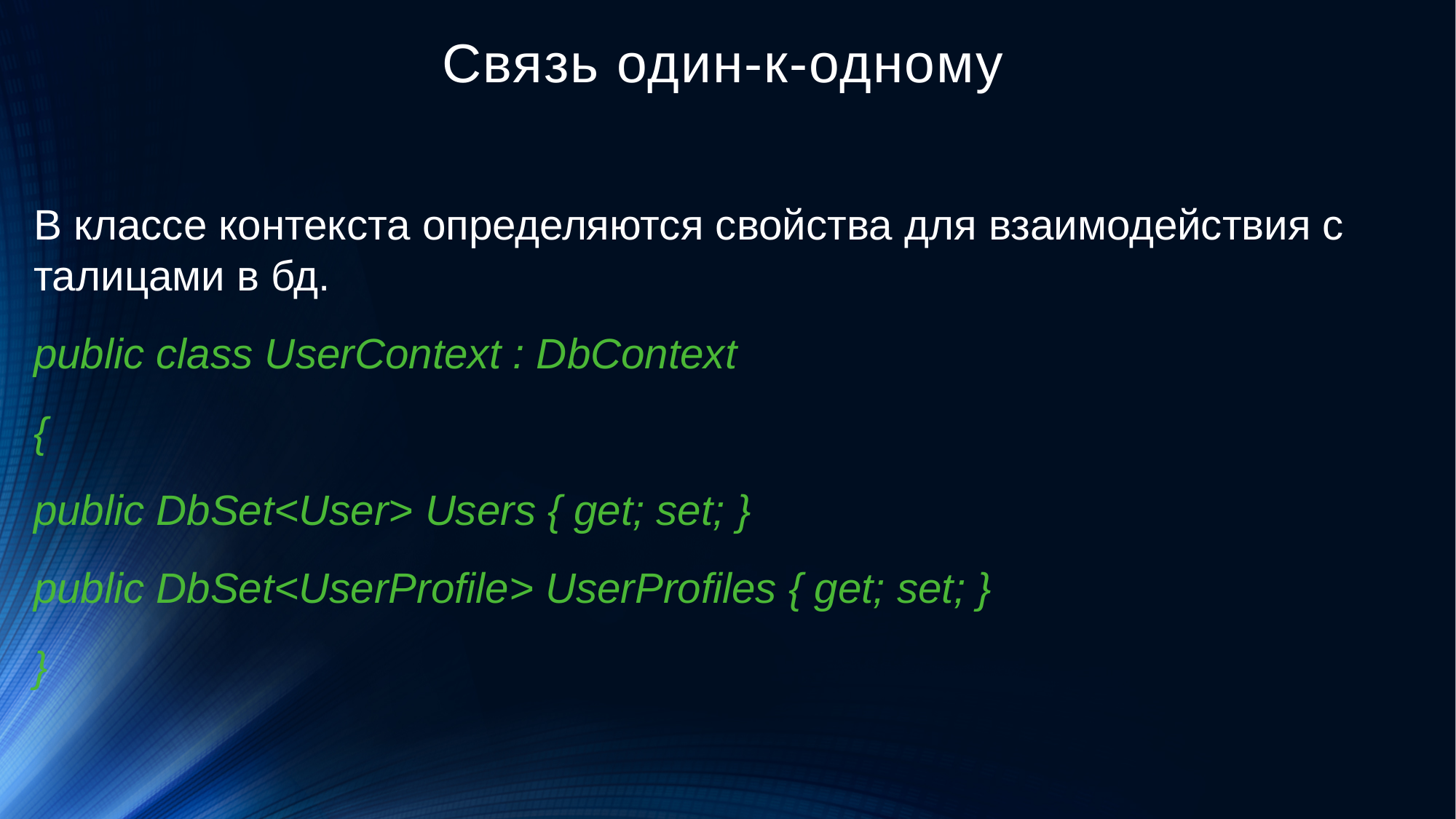

# Связь один-к-одному
В классе контекста определяются свойства для взаимодействия с талицами в бд.
public class UserContext : DbContext
{
public DbSet<User> Users { get; set; }
public DbSet<UserProfile> UserProfiles { get; set; }
}